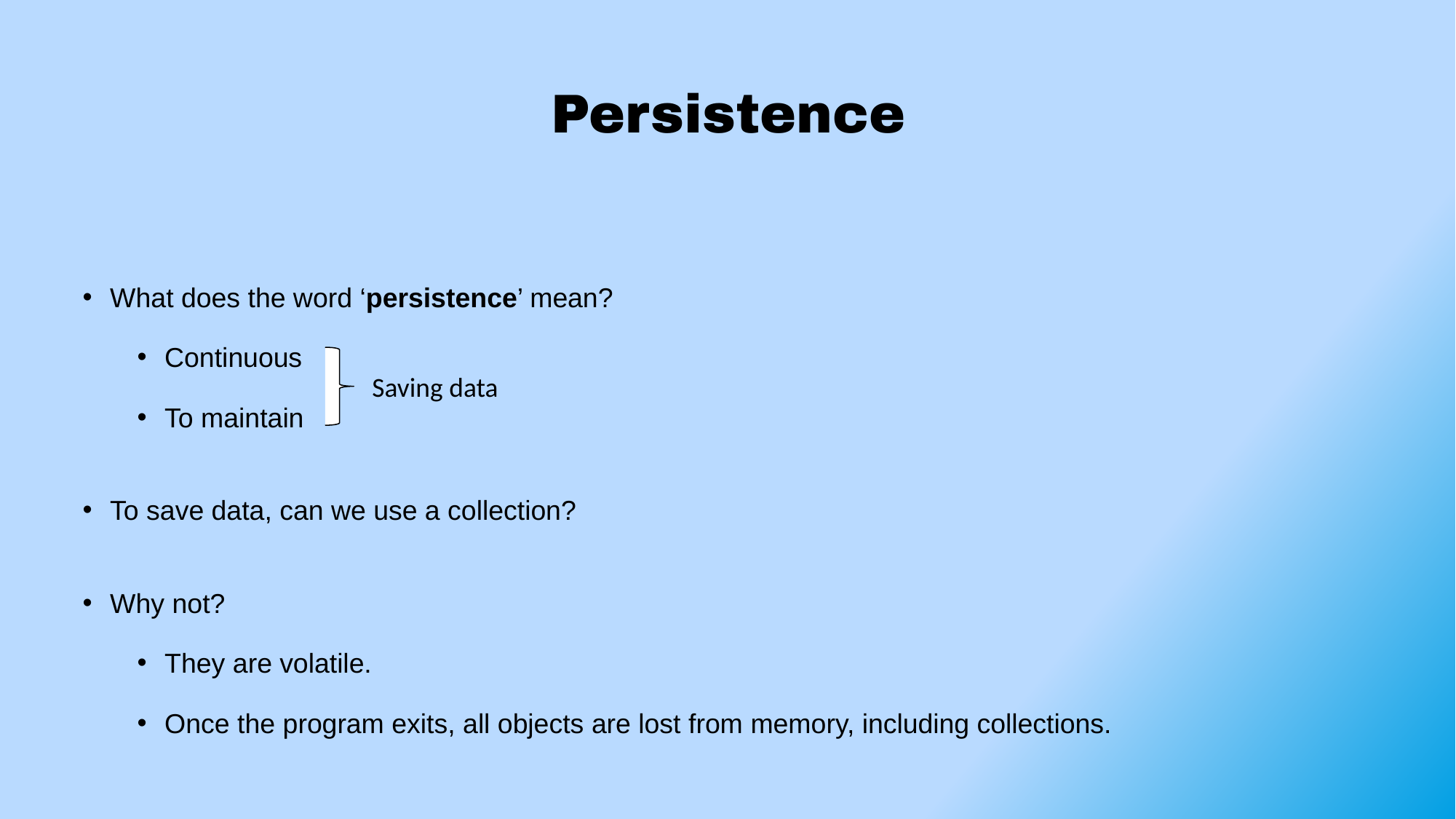

# Persistence
What does the word ‘persistence’ mean?
Continuous
To maintain
To save data, can we use a collection?
Why not?
They are volatile.
Once the program exits, all objects are lost from memory, including collections.

Saving data